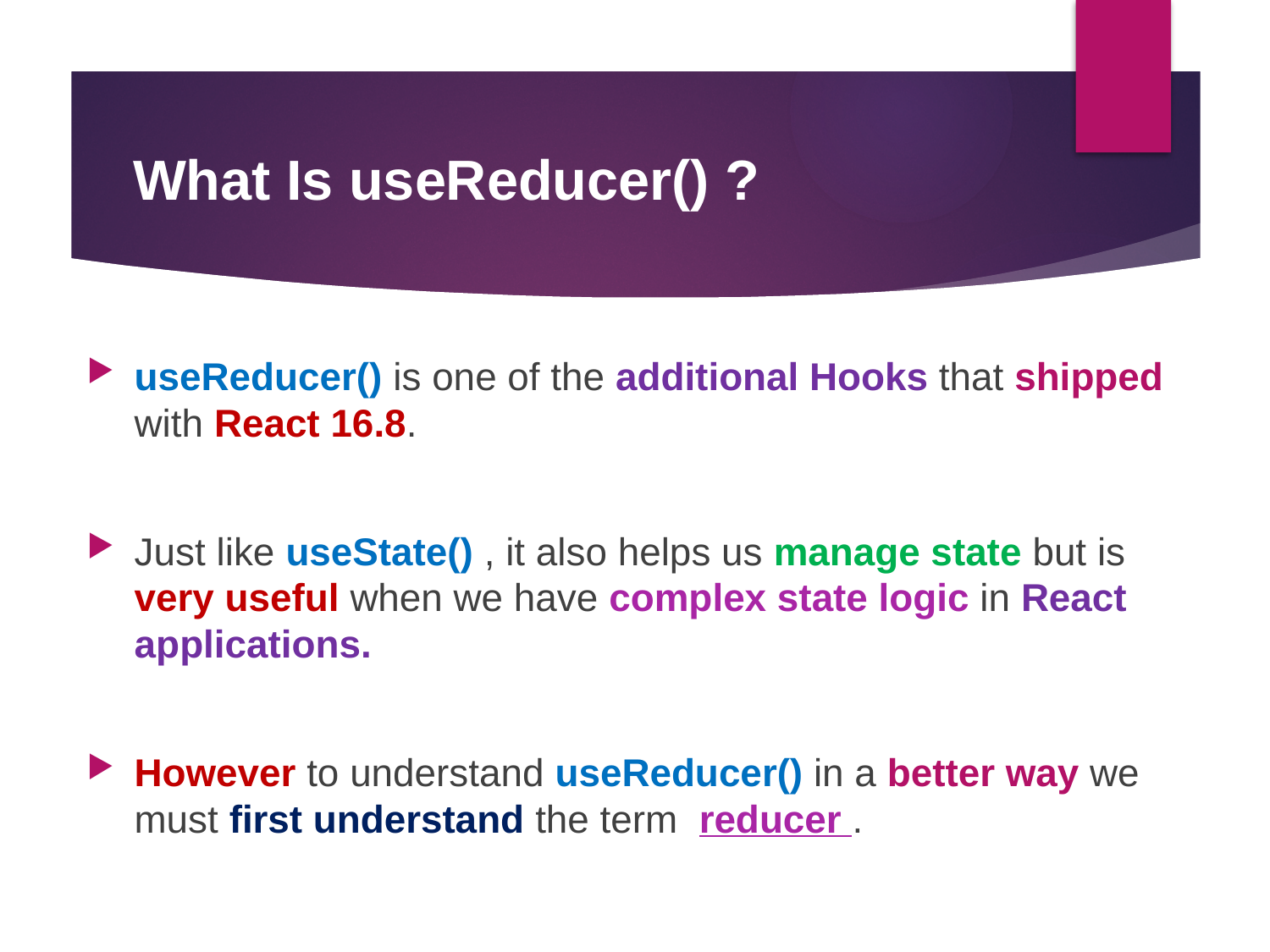

#
What Is useReducer() ?
useReducer() is one of the additional Hooks that shipped with React 16.8.

Just like useState() , it also helps us manage state but is very useful when we have complex state logic in React applications.

However to understand useReducer() in a better way we must first understand the term  reducer .